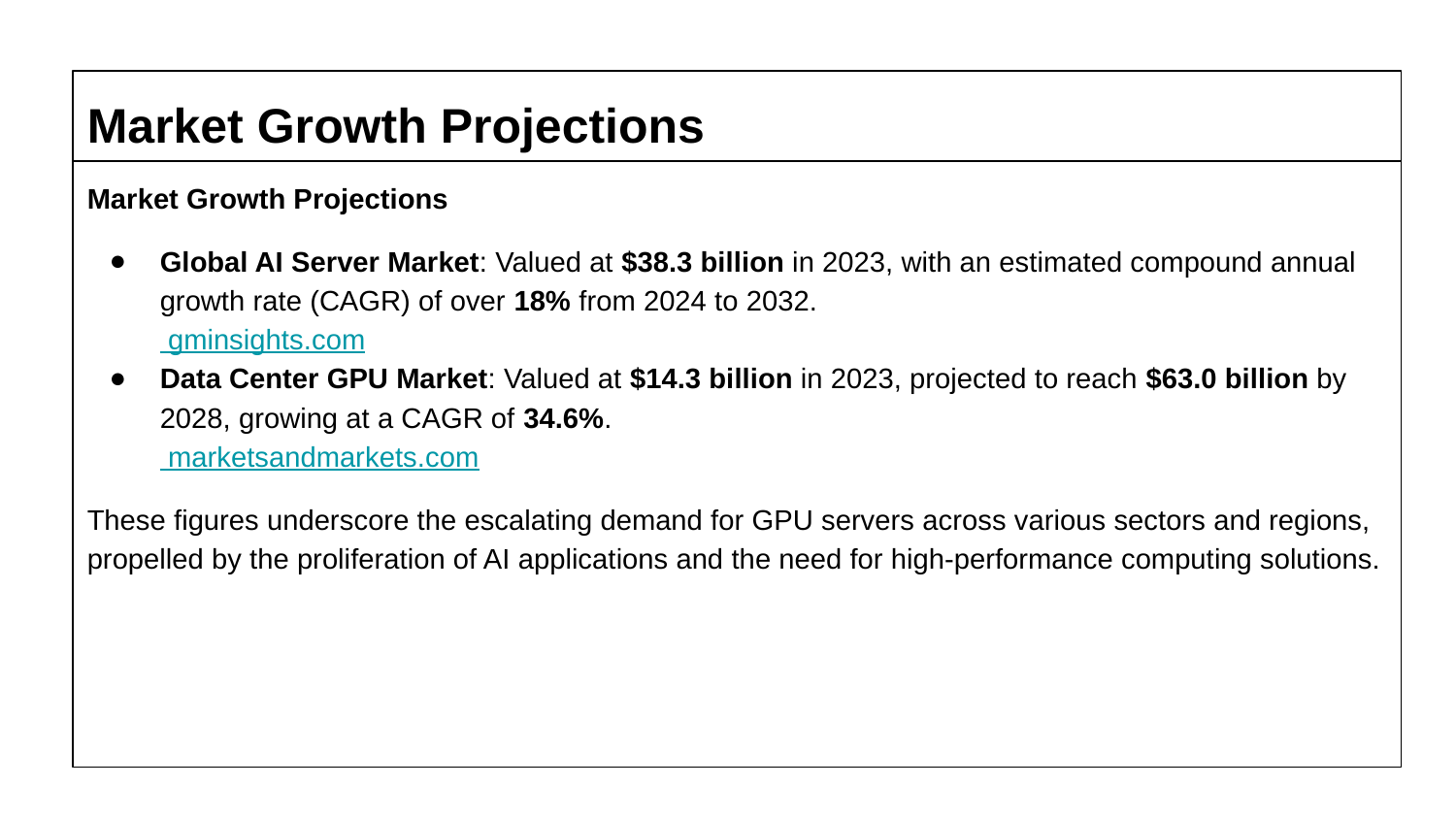

# Market Growth Projections
Market Growth Projections
Global AI Server Market: Valued at $38.3 billion in 2023, with an estimated compound annual growth rate (CAGR) of over 18% from 2024 to 2032.
 gminsights.com
Data Center GPU Market: Valued at $14.3 billion in 2023, projected to reach $63.0 billion by 2028, growing at a CAGR of 34.6%.
 marketsandmarkets.com
These figures underscore the escalating demand for GPU servers across various sectors and regions, propelled by the proliferation of AI applications and the need for high-performance computing solutions.